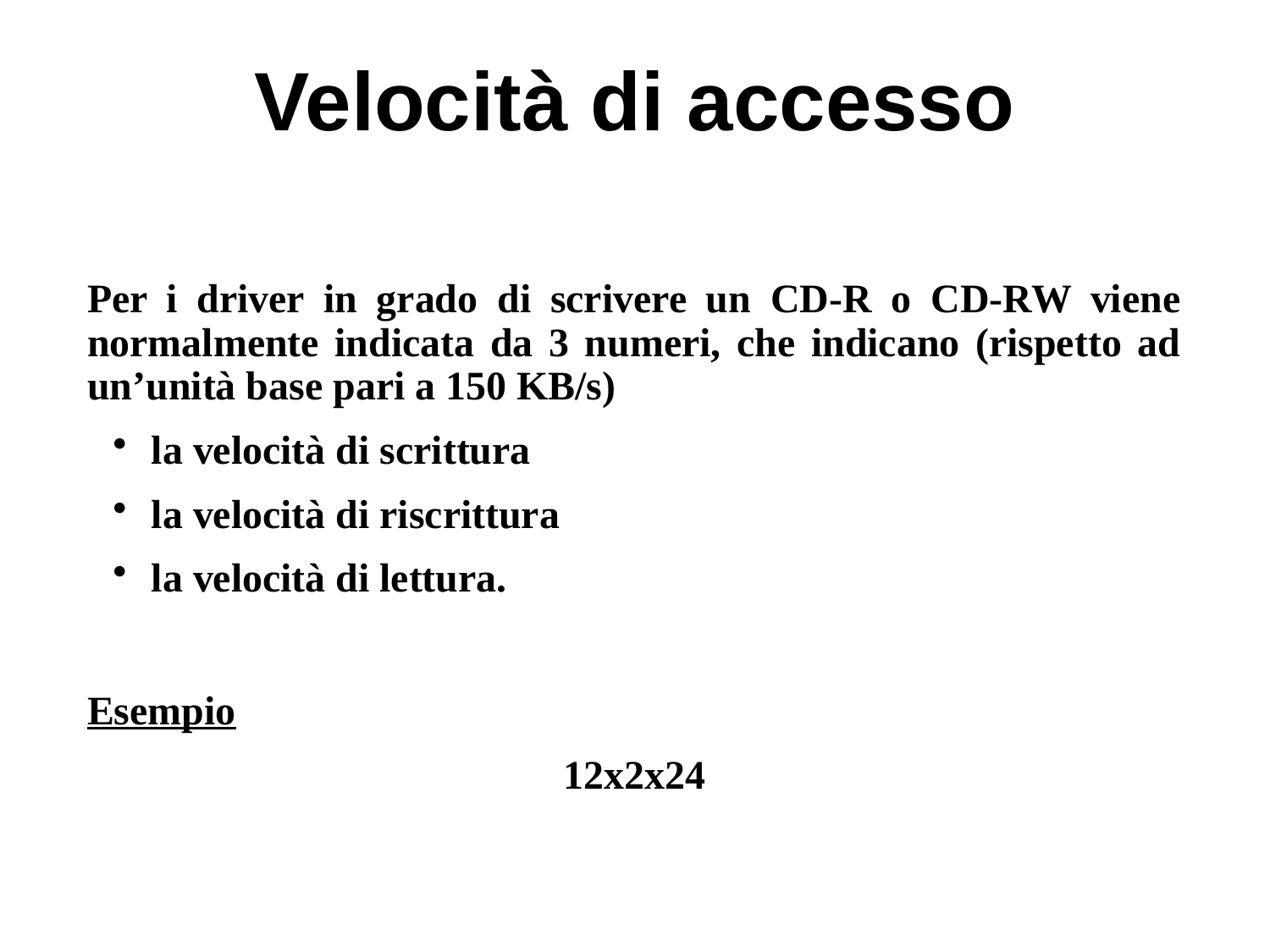

# Velocità di accesso
Per i driver in grado di scrivere un CD-R o CD-RW viene normalmente indicata da 3 numeri, che indicano (rispetto ad un’unità base pari a 150 KB/s)
la velocità di scrittura
la velocità di riscrittura
la velocità di lettura.

Esempio
12x2x24